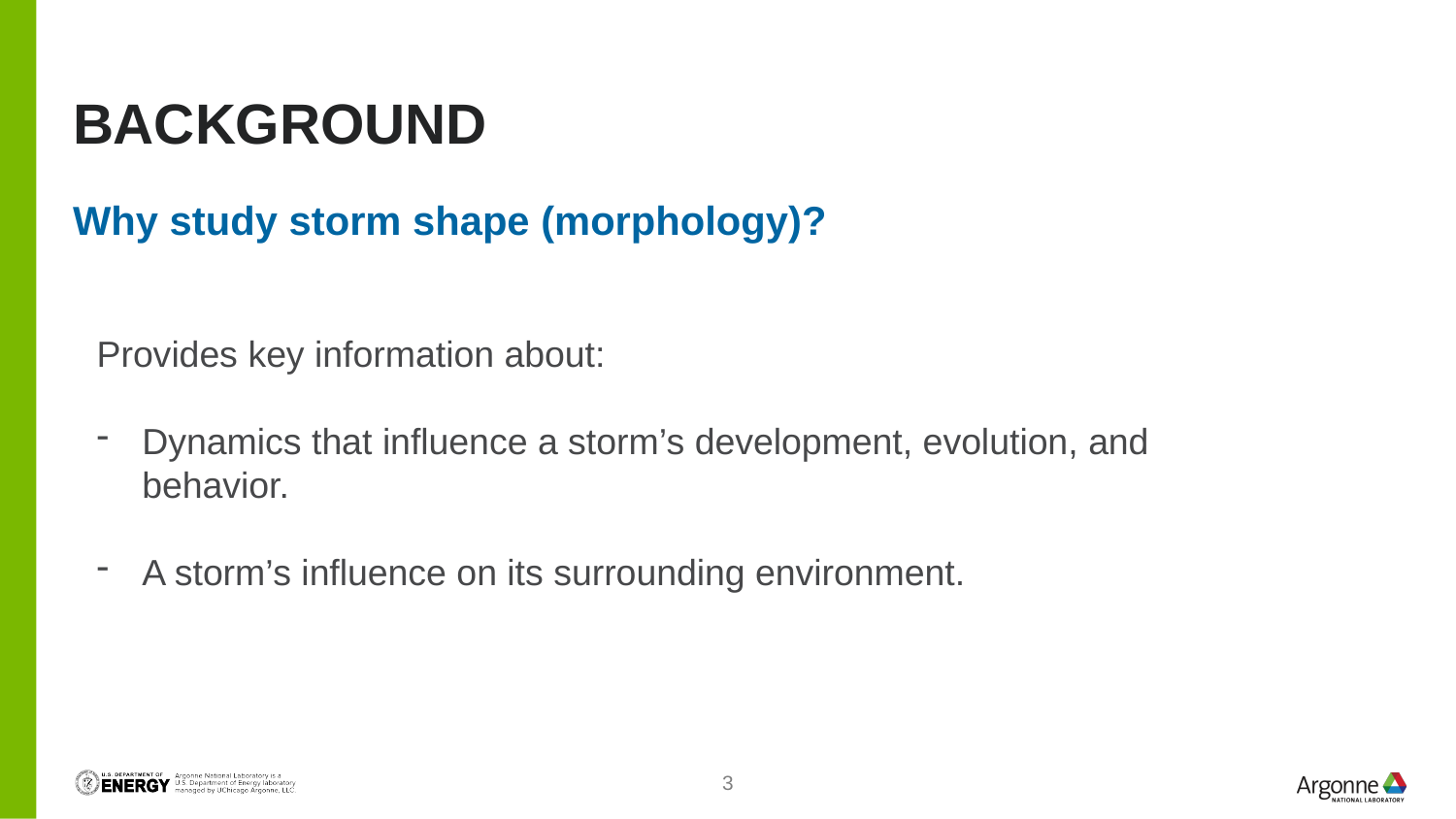

# Background
Why study storm shape (morphology)?

Provides key information about:

Dynamics that influence a storm’s development, evolution, and behavior.

A storm’s influence on its surrounding environment.
3